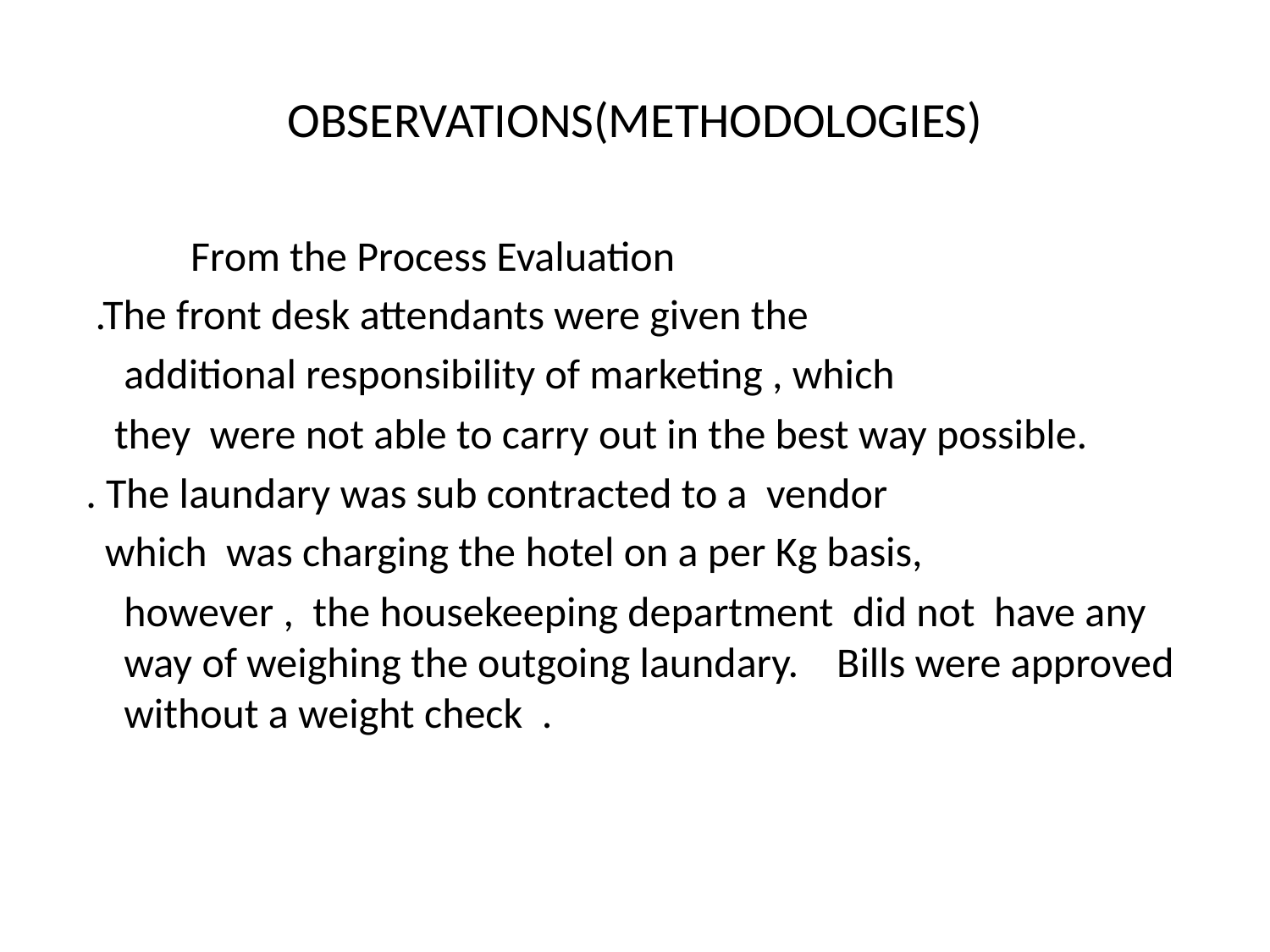

# OBSERVATIONS(METHODOLOGIES)
            From the Process Evaluation
  .The front desk attendants were given the
     additional responsibility of marketing , which
    they  were not able to carry out in the best way possible.
 . The laundary was sub contracted to a  vendor
   which  was charging the hotel on a per Kg basis,
     however ,  the housekeeping department  did not  have any way of weighing the outgoing laundary.    Bills were approved without a weight check  .